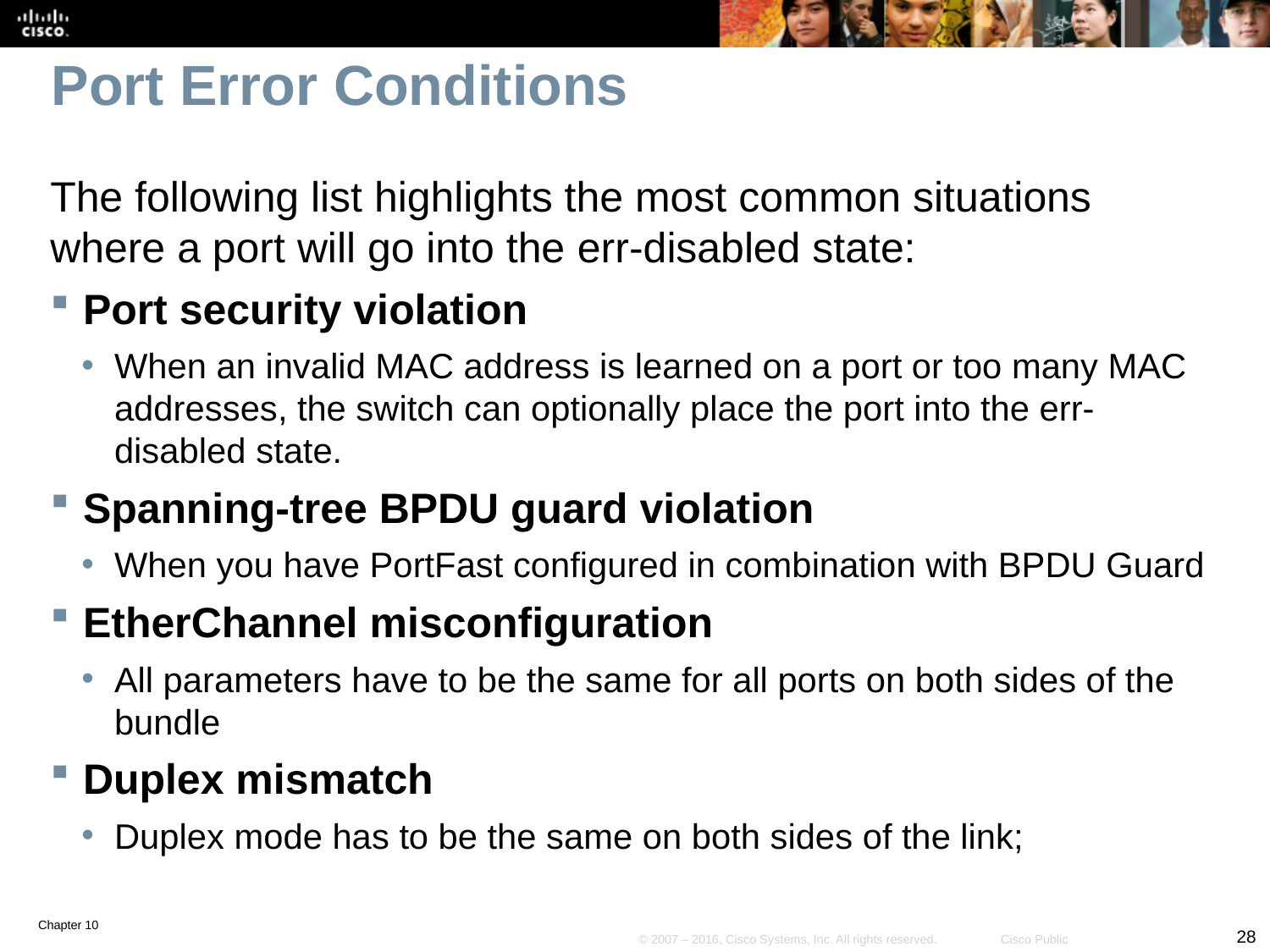

# Port Error Conditions
The following list highlights the most common situations where a port will go into the err-disabled state:
Port security violation
When an invalid MAC address is learned on a port or too many MAC addresses, the switch can optionally place the port into the err-disabled state.
Spanning-tree BPDU guard violation
When you have PortFast configured in combination with BPDU Guard
EtherChannel misconfiguration
All parameters have to be the same for all ports on both sides of the bundle
Duplex mismatch
Duplex mode has to be the same on both sides of the link;